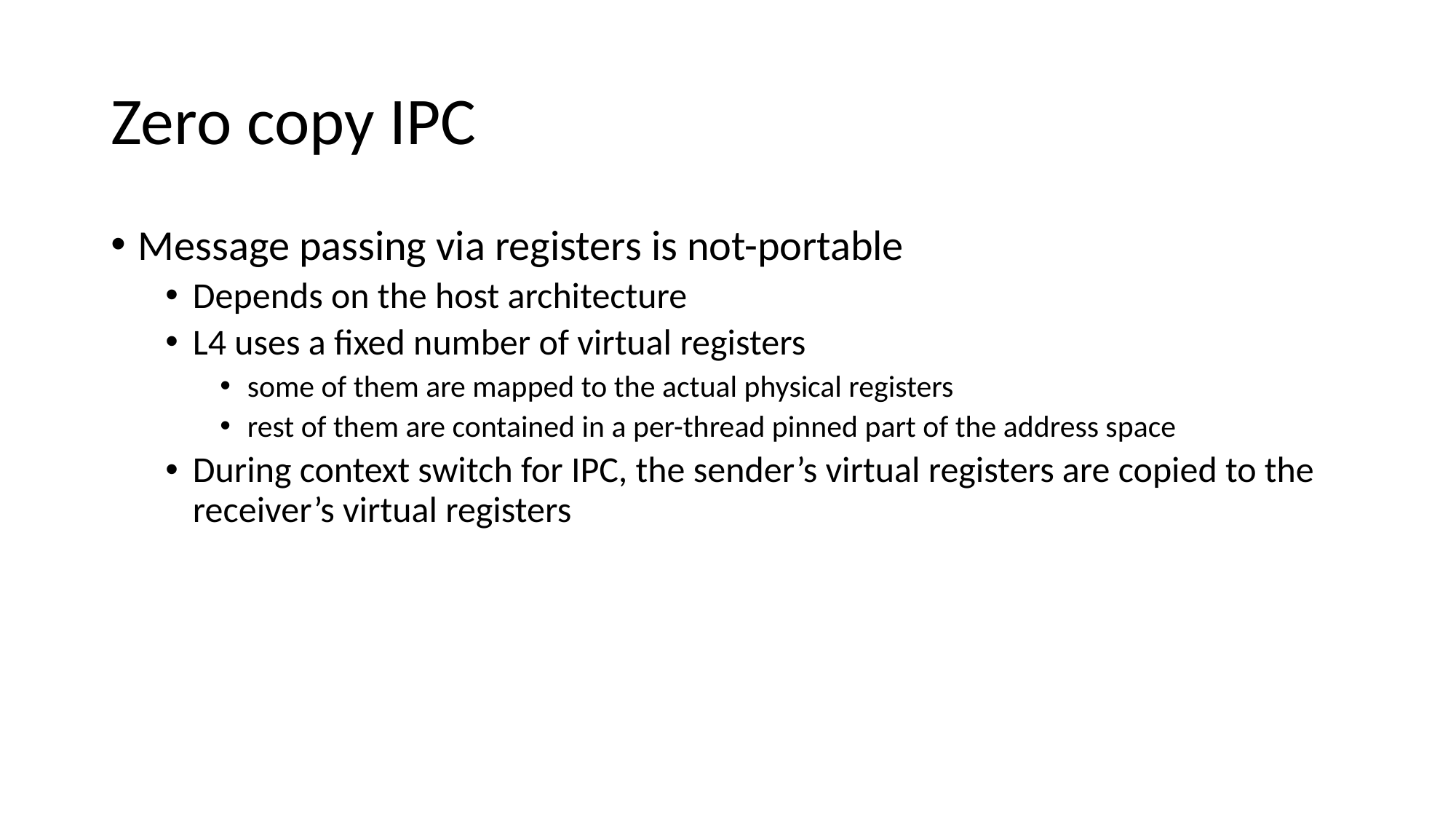

# Zero copy IPC
Message passing via registers is not-portable
Depends on the host architecture
L4 uses a fixed number of virtual registers
some of them are mapped to the actual physical registers
rest of them are contained in a per-thread pinned part of the address space
During context switch for IPC, the sender’s virtual registers are copied to the receiver’s virtual registers